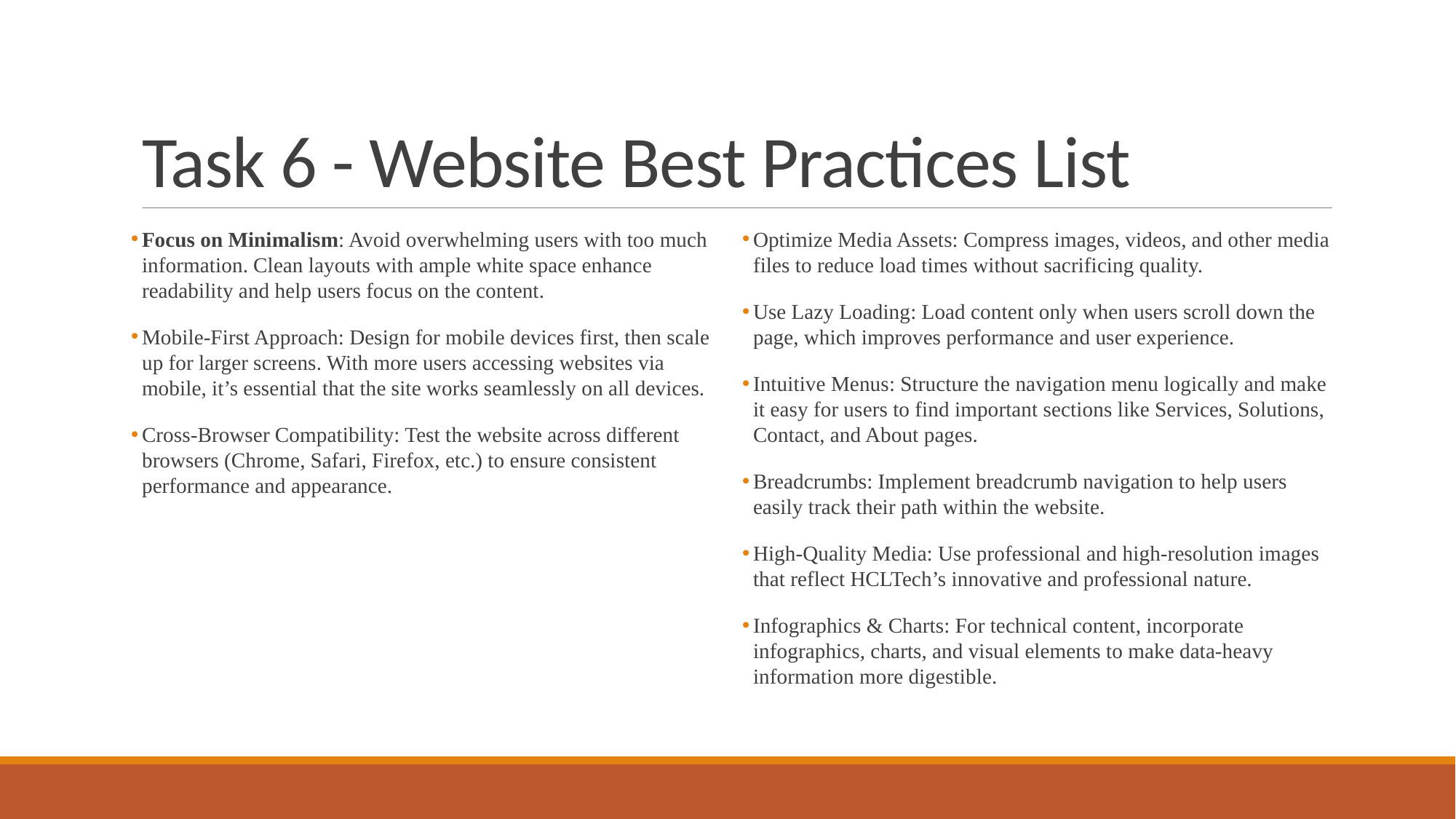

# Task 6 - Website Best Practices List
Focus on Minimalism: Avoid overwhelming users with too much information. Clean layouts with ample white space enhance readability and help users focus on the content.
Mobile-First Approach: Design for mobile devices first, then scale up for larger screens. With more users accessing websites via mobile, it’s essential that the site works seamlessly on all devices.
Cross-Browser Compatibility: Test the website across different browsers (Chrome, Safari, Firefox, etc.) to ensure consistent performance and appearance.
Optimize Media Assets: Compress images, videos, and other media files to reduce load times without sacrificing quality.
Use Lazy Loading: Load content only when users scroll down the page, which improves performance and user experience.
Intuitive Menus: Structure the navigation menu logically and make it easy for users to find important sections like Services, Solutions, Contact, and About pages.
Breadcrumbs: Implement breadcrumb navigation to help users easily track their path within the website.
High-Quality Media: Use professional and high-resolution images that reflect HCLTech’s innovative and professional nature.
Infographics & Charts: For technical content, incorporate infographics, charts, and visual elements to make data-heavy information more digestible.